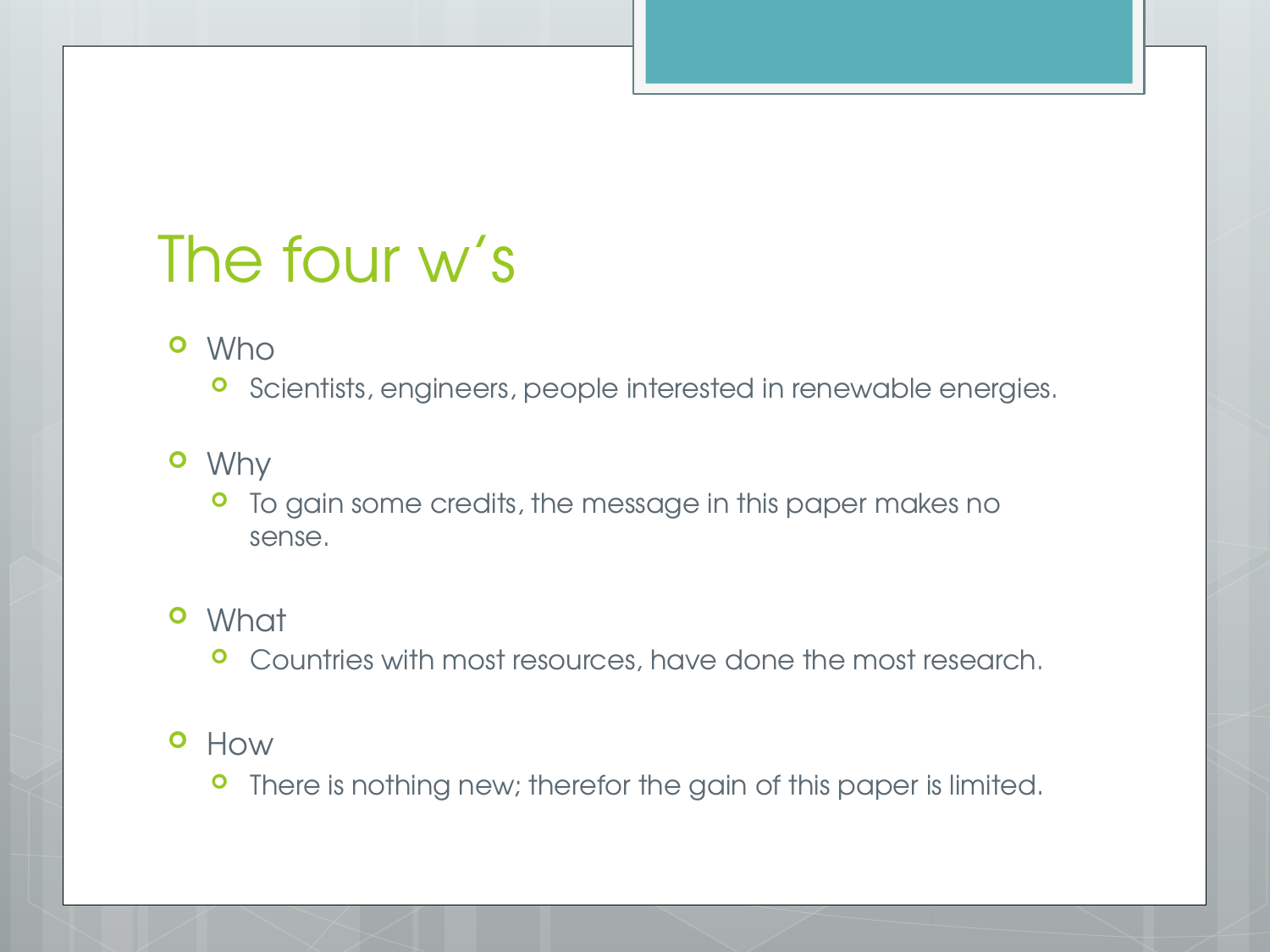

# The four w’s
Who
Scientists, engineers, people interested in renewable energies.

Why
To gain some credits, the message in this paper makes no sense.

What
Countries with most resources, have done the most research.

How
There is nothing new; therefor the gain of this paper is limited.